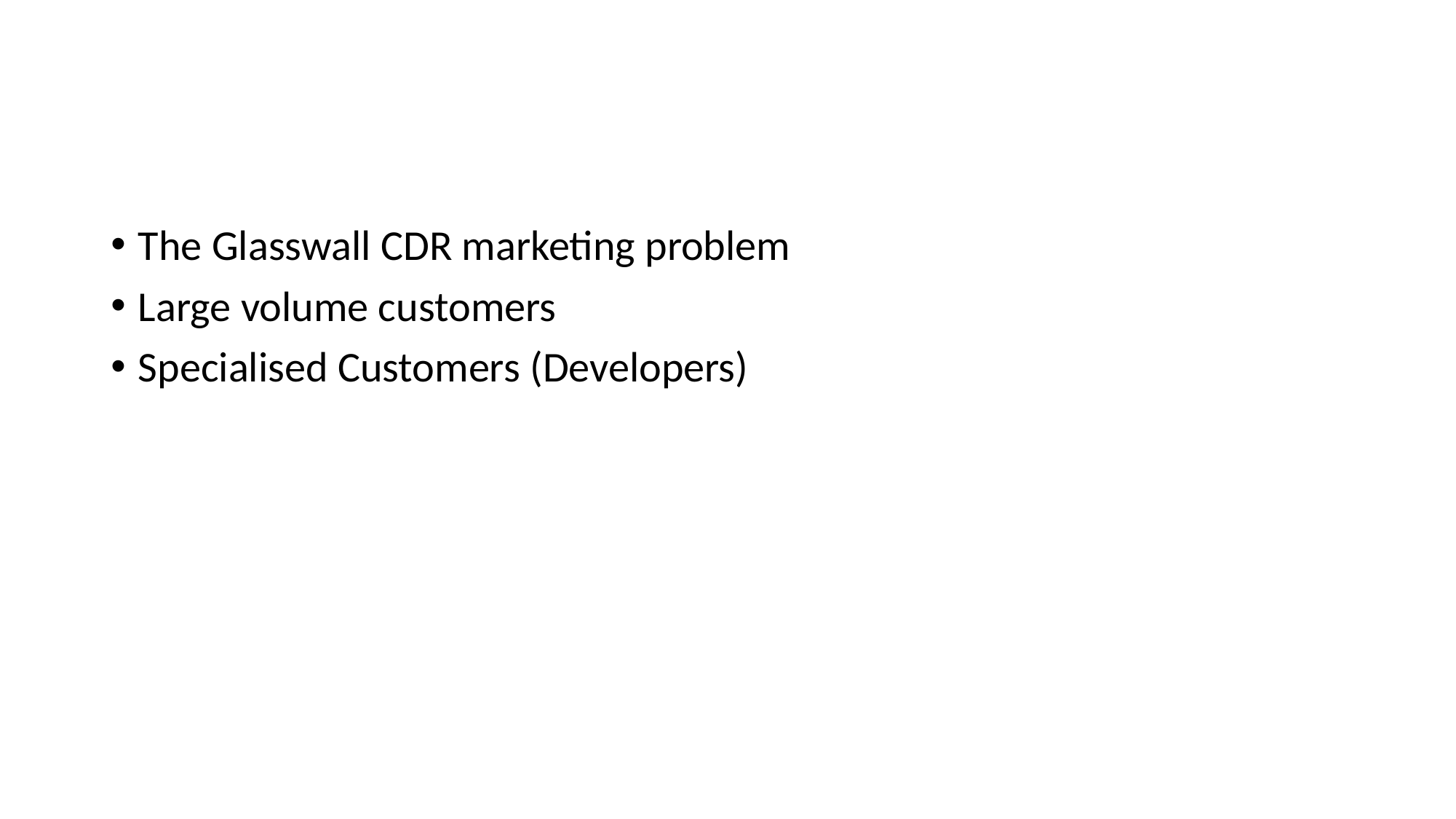

#
The Glasswall CDR marketing problem
Large volume customers
Specialised Customers (Developers)